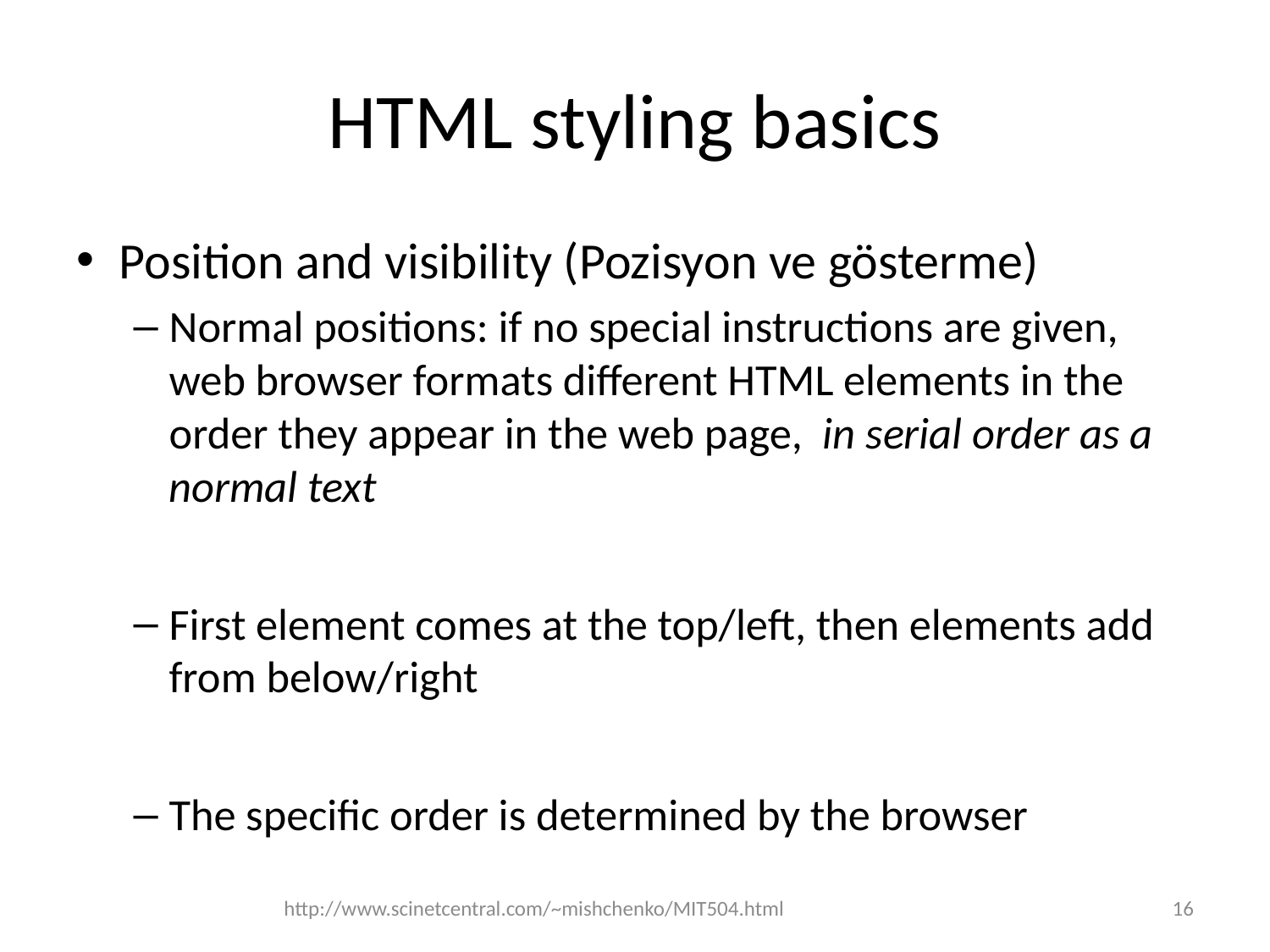

# HTML styling basics
Position and visibility (Pozisyon ve gösterme)
Normal positions: if no special instructions are given, web browser formats different HTML elements in the order they appear in the web page,  in serial order as a normal text

First element comes at the top/left, then elements add from below/right

The specific order is determined by the browser
http://www.scinetcentral.com/~mishchenko/MIT504.html
16